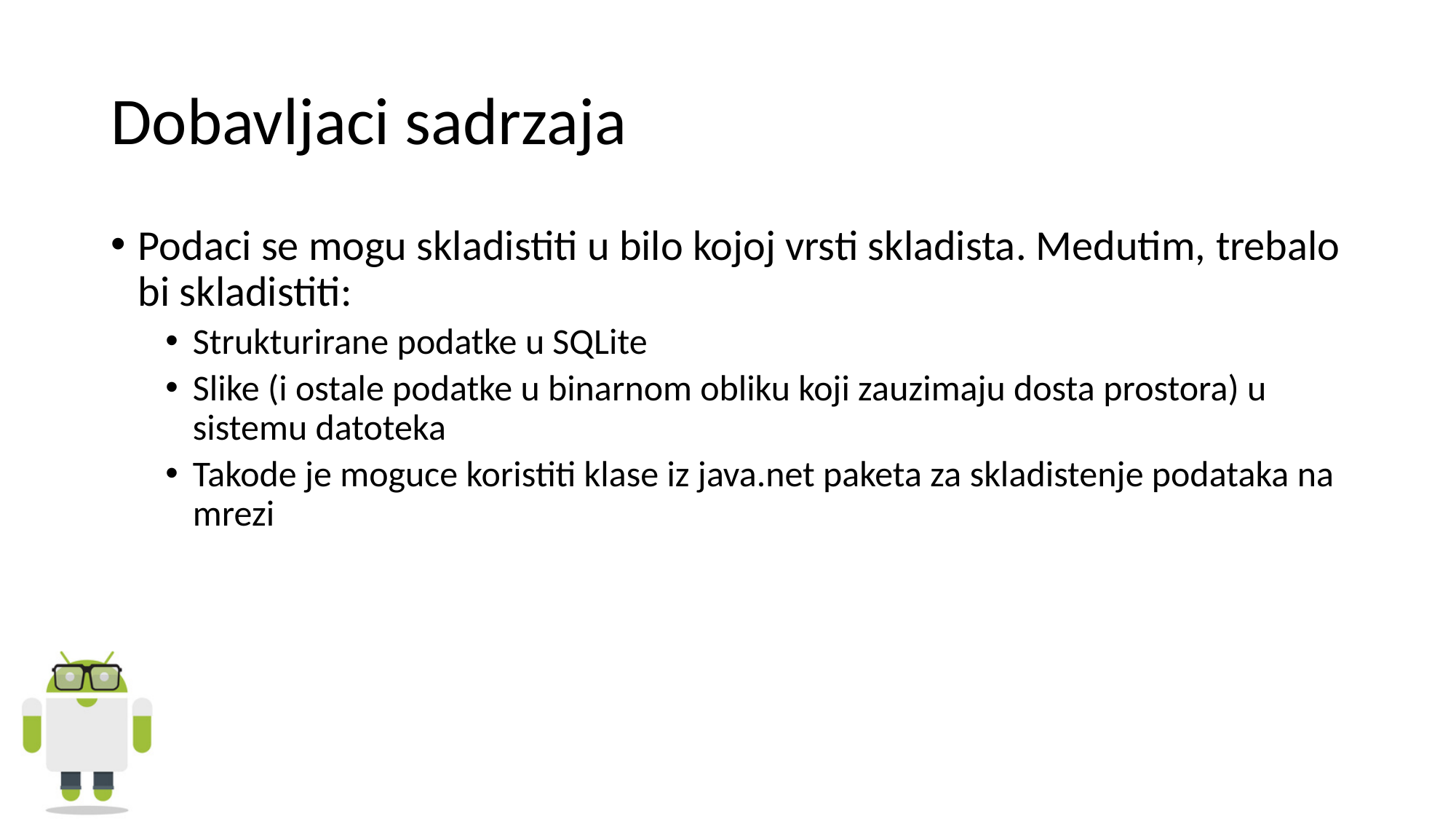

# Dobavljaci sadrzaja
Podaci se mogu skladistiti u bilo kojoj vrsti skladista. Medutim, trebalo bi skladistiti:
Strukturirane podatke u SQLite
Slike (i ostale podatke u binarnom obliku koji zauzimaju dosta prostora) u sistemu datoteka
Takode je moguce koristiti klase iz java.net paketa za skladistenje podataka na mrezi